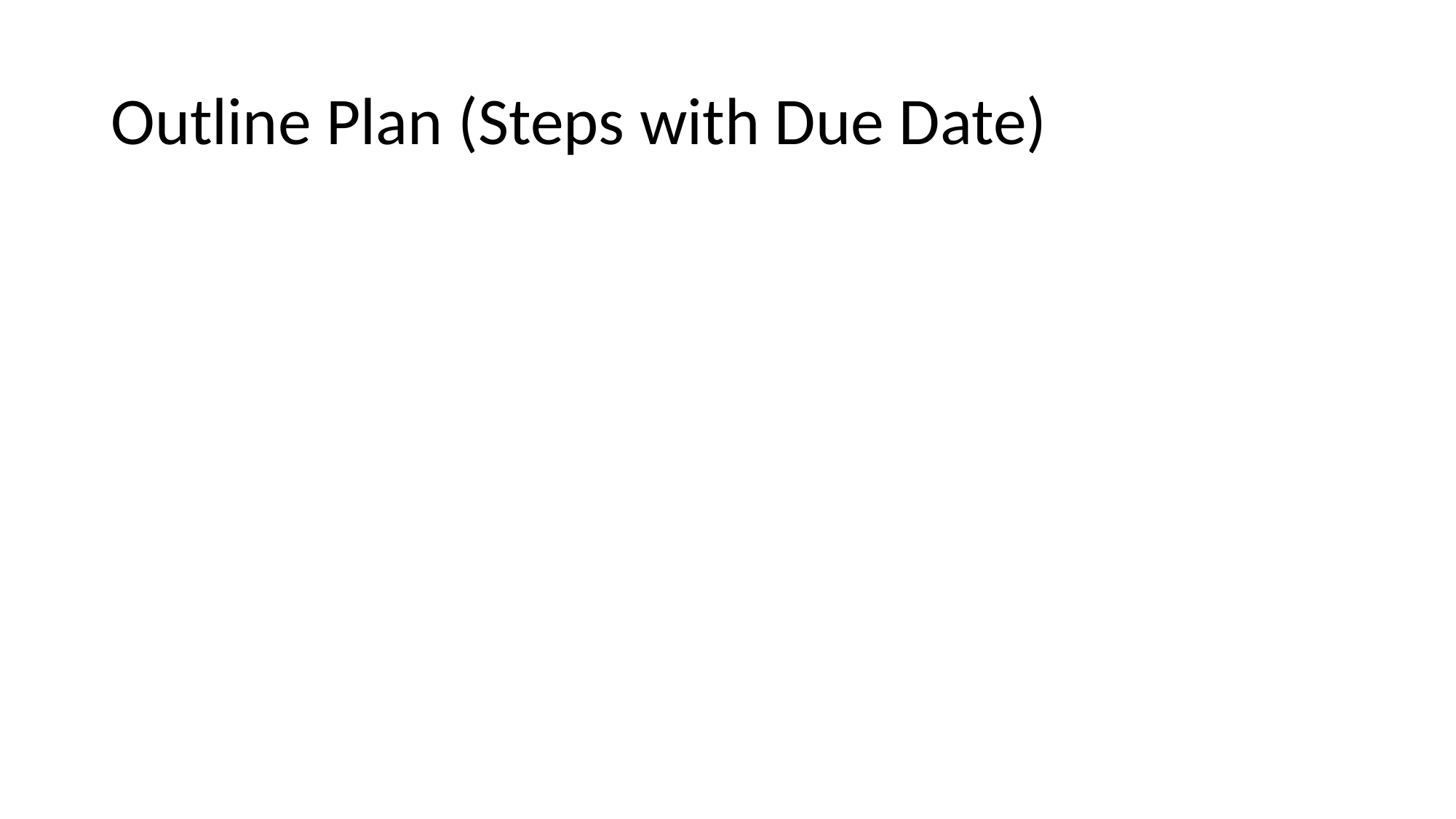

# Outline Plan (Steps with Due Date)